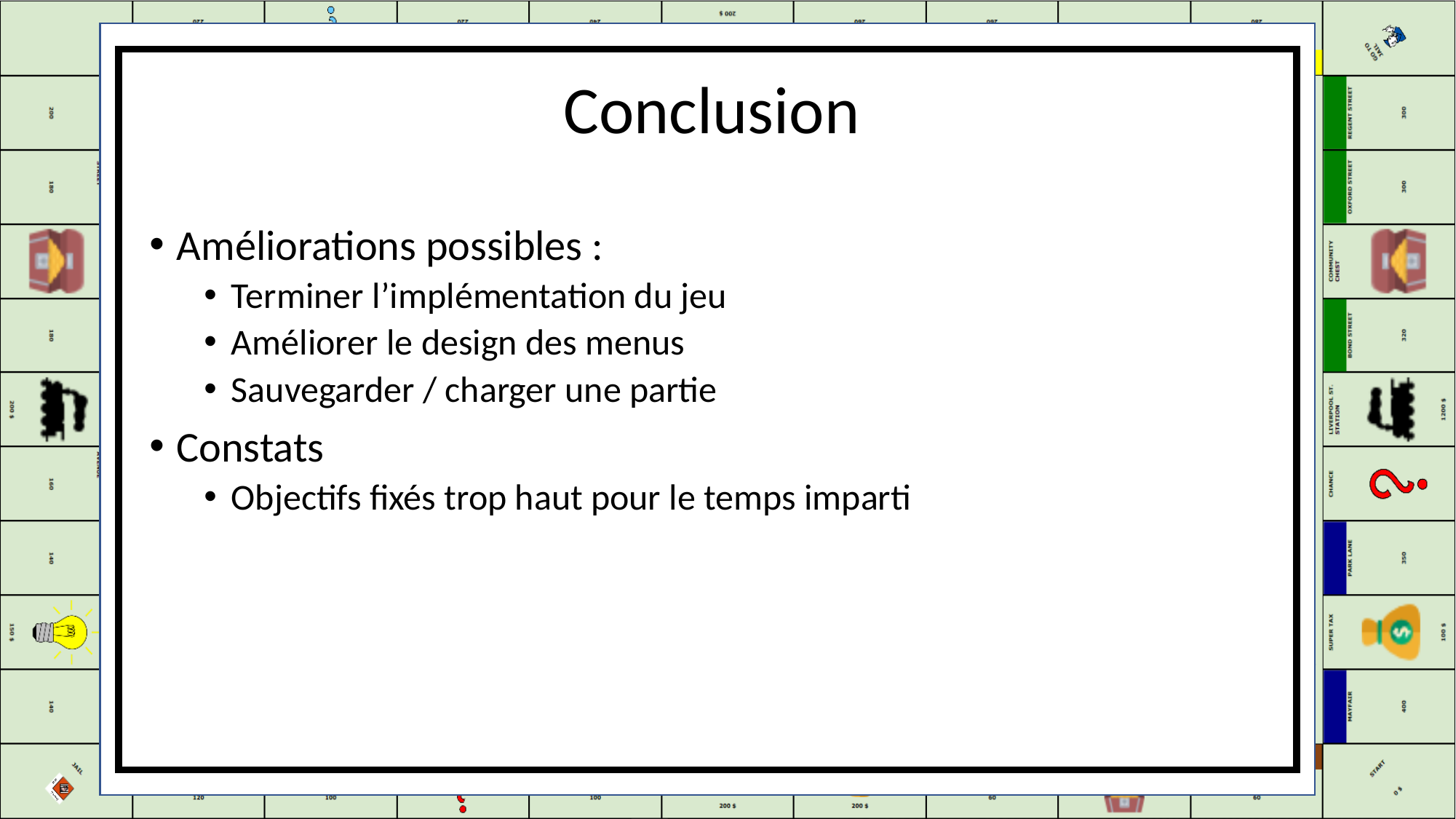

# Conclusion
Améliorations possibles :
Terminer l’implémentation du jeu
Améliorer le design des menus
Sauvegarder / charger une partie
Constats
Objectifs fixés trop haut pour le temps imparti